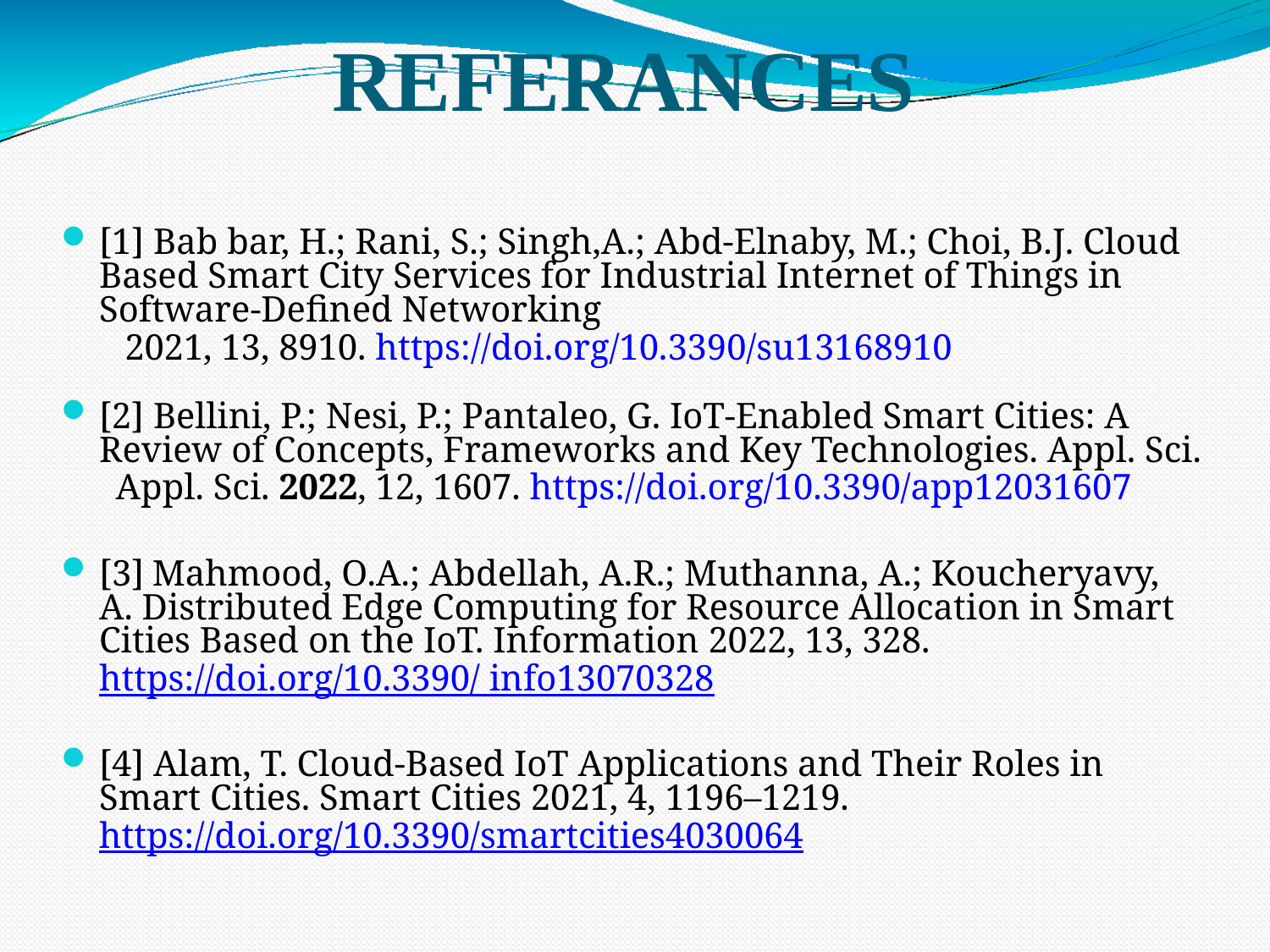

# REFERANCES
[1] Bab bar, H.; Rani, S.; Singh,A.; Abd-Elnaby, M.; Choi, B.J. Cloud Based Smart City Services for Industrial Internet of Things in Software-Defined Networking
       2021, 13, 8910. https://doi.org/10.3390/su13168910

[2] Bellini, P.; Nesi, P.; Pantaleo, G. IoT-Enabled Smart Cities: A Review of Concepts, Frameworks and Key Technologies. Appl. Sci.
      Appl. Sci. 2022, 12, 1607. https://doi.org/10.3390/app12031607

[3] Mahmood, O.A.; Abdellah, A.R.; Muthanna, A.; Koucheryavy, A. Distributed Edge Computing for Resource Allocation in Smart Cities Based on the IoT. Information 2022, 13, 328. https://doi.org/10.3390/ info13070328

[4] Alam, T. Cloud-Based IoT Applications and Their Roles in Smart Cities. Smart Cities 2021, 4, 1196–1219. https://doi.org/10.3390/smartcities4030064